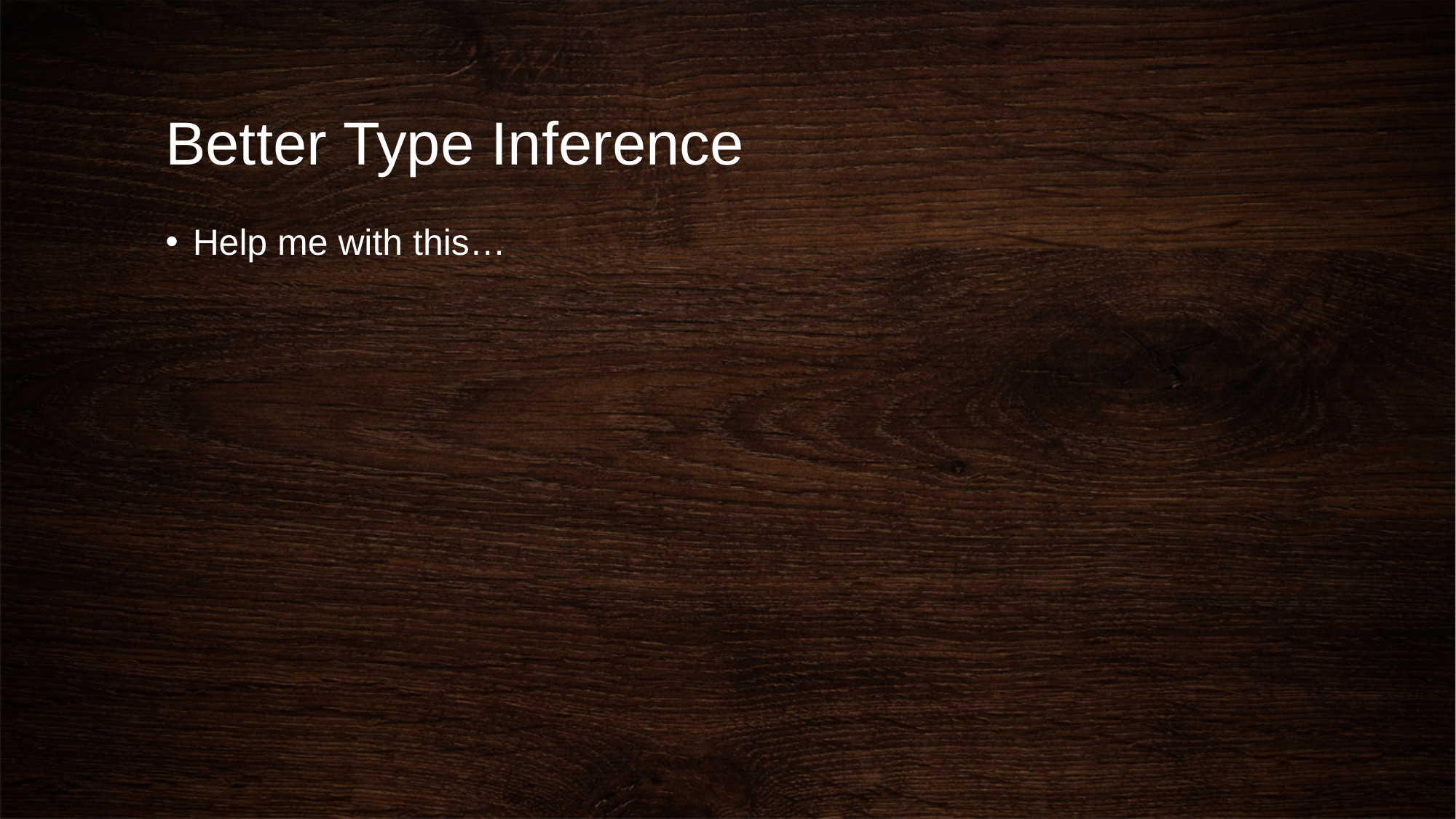

# Better Type Inference
Help me with this…